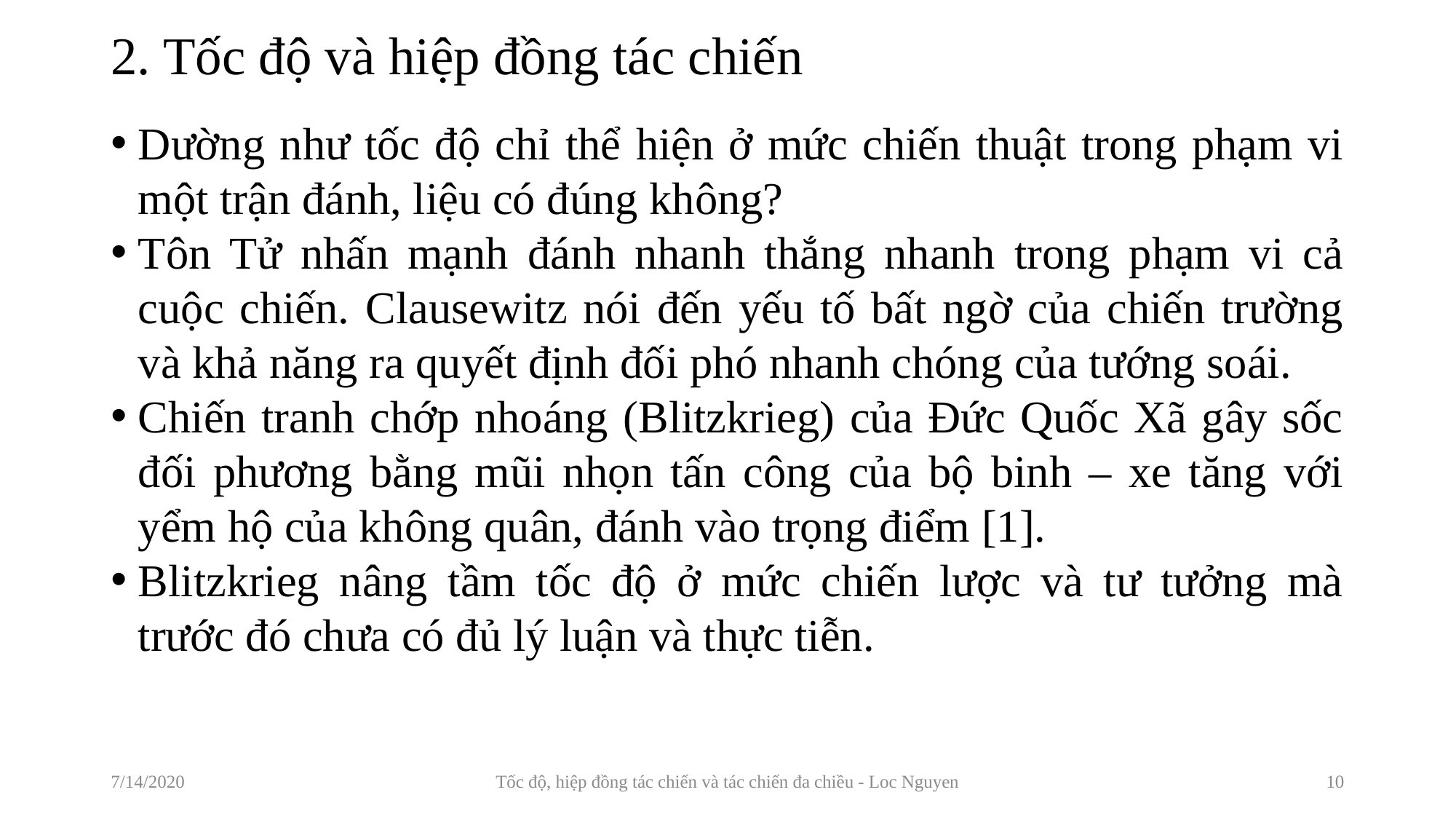

# 2. Tốc độ và hiệp đồng tác chiến
Dường như tốc độ chỉ thể hiện ở mức chiến thuật trong phạm vi một trận đánh, liệu có đúng không?
Tôn Tử nhấn mạnh đánh nhanh thắng nhanh trong phạm vi cả cuộc chiến. Clausewitz nói đến yếu tố bất ngờ của chiến trường và khả năng ra quyết định đối phó nhanh chóng của tướng soái.
Chiến tranh chớp nhoáng (Blitzkrieg) của Đức Quốc Xã gây sốc đối phương bằng mũi nhọn tấn công của bộ binh – xe tăng với yểm hộ của không quân, đánh vào trọng điểm [1].
Blitzkrieg nâng tầm tốc độ ở mức chiến lược và tư tưởng mà trước đó chưa có đủ lý luận và thực tiễn.
7/14/2020
Tốc độ, hiệp đồng tác chiến và tác chiến đa chiều - Loc Nguyen
10